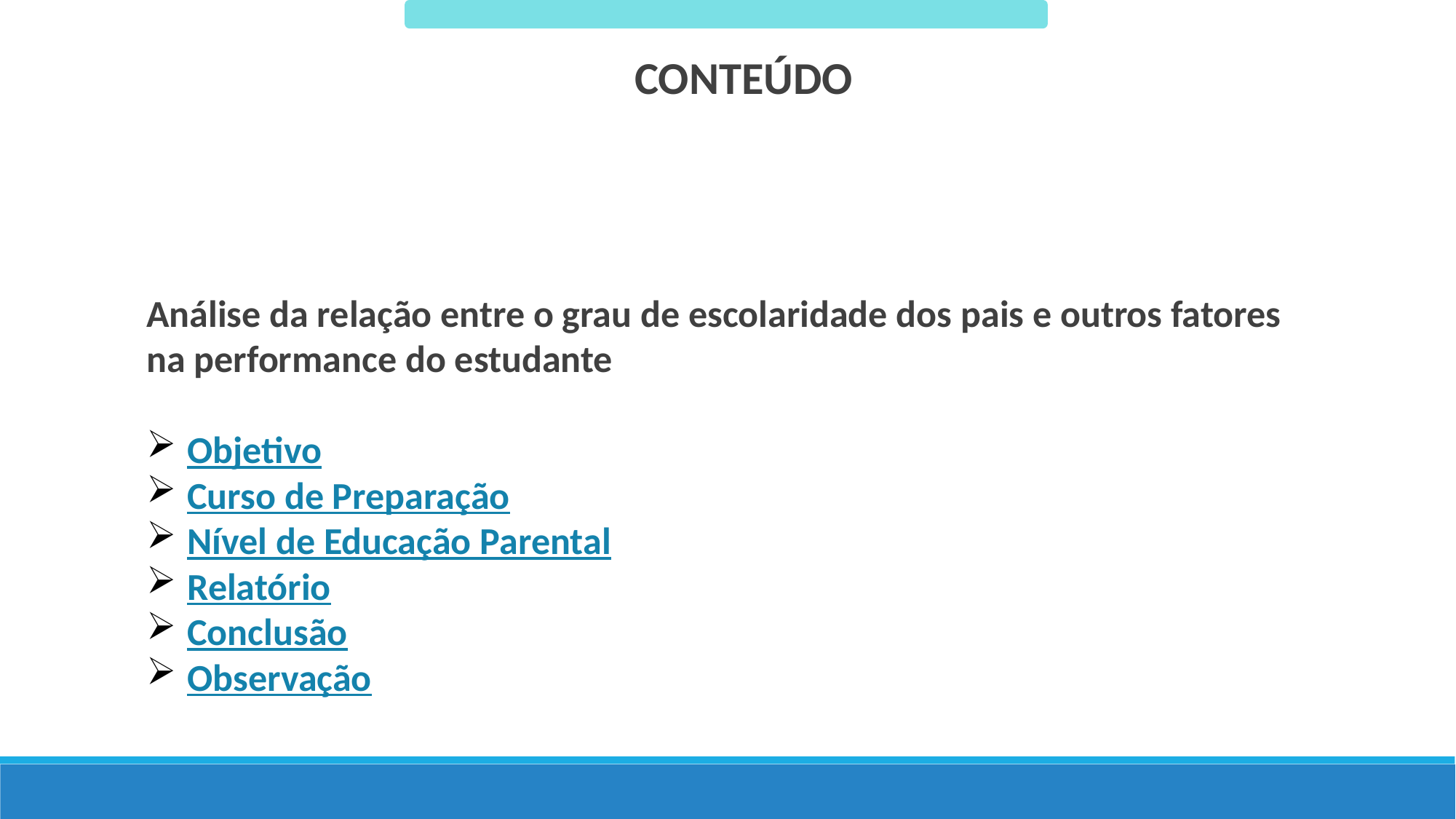

CONTEÚDO
Análise da relação entre o grau de escolaridade dos pais e outros fatores na performance do estudante

Objetivo
Curso de Preparação
Nível de Educação Parental
Relatório
Conclusão
Observação